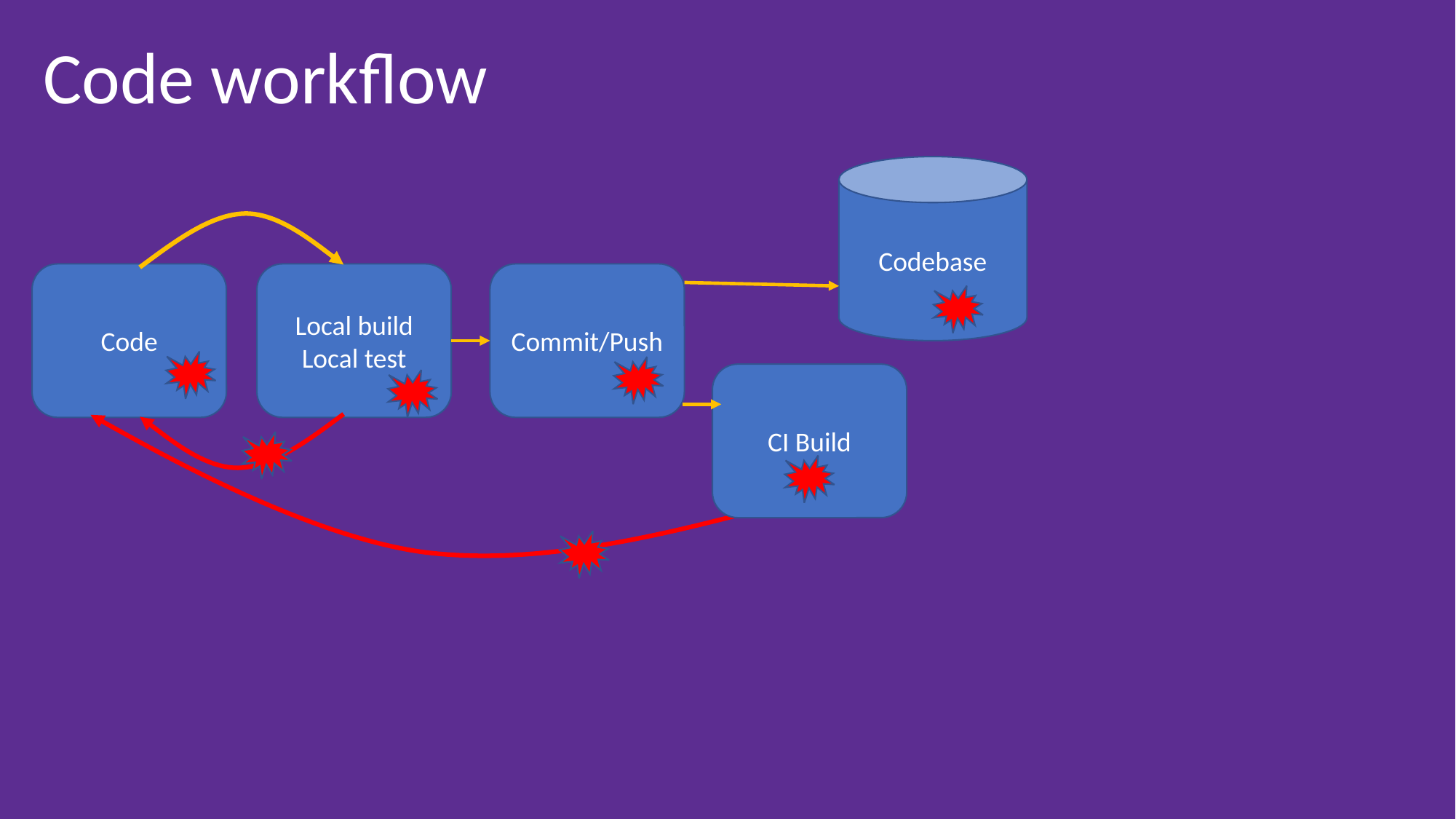

# Code workflow
Codebase

Commit/Push
Code
Local build
Local test

CI Build